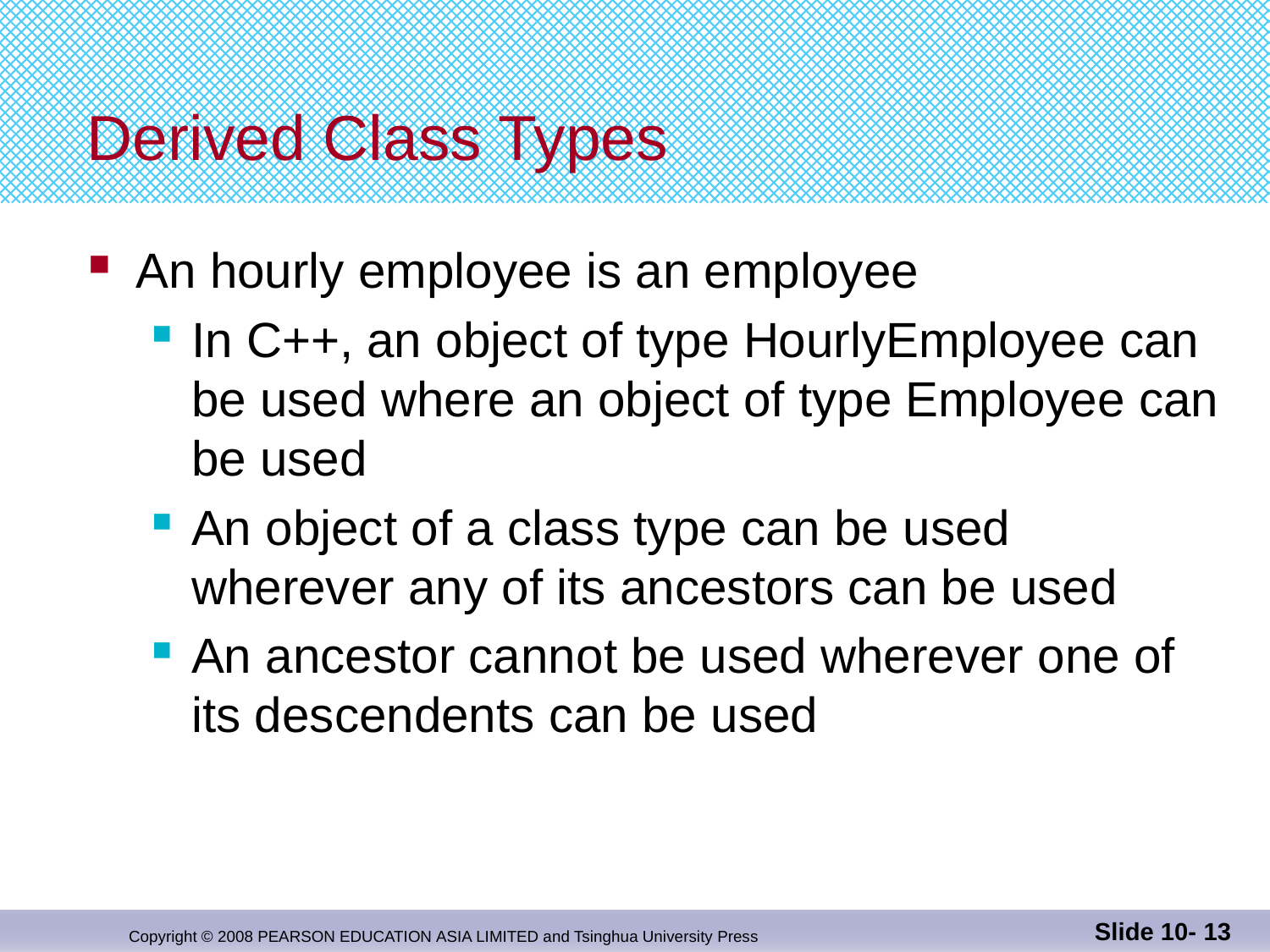

# Derived Class Types
An hourly employee is an employee
In C++, an object of type HourlyEmployee can be used where an object of type Employee can be used
An object of a class type can be used wherever any of its ancestors can be used
An ancestor cannot be used wherever one of its descendents can be used
Slide 10- 13